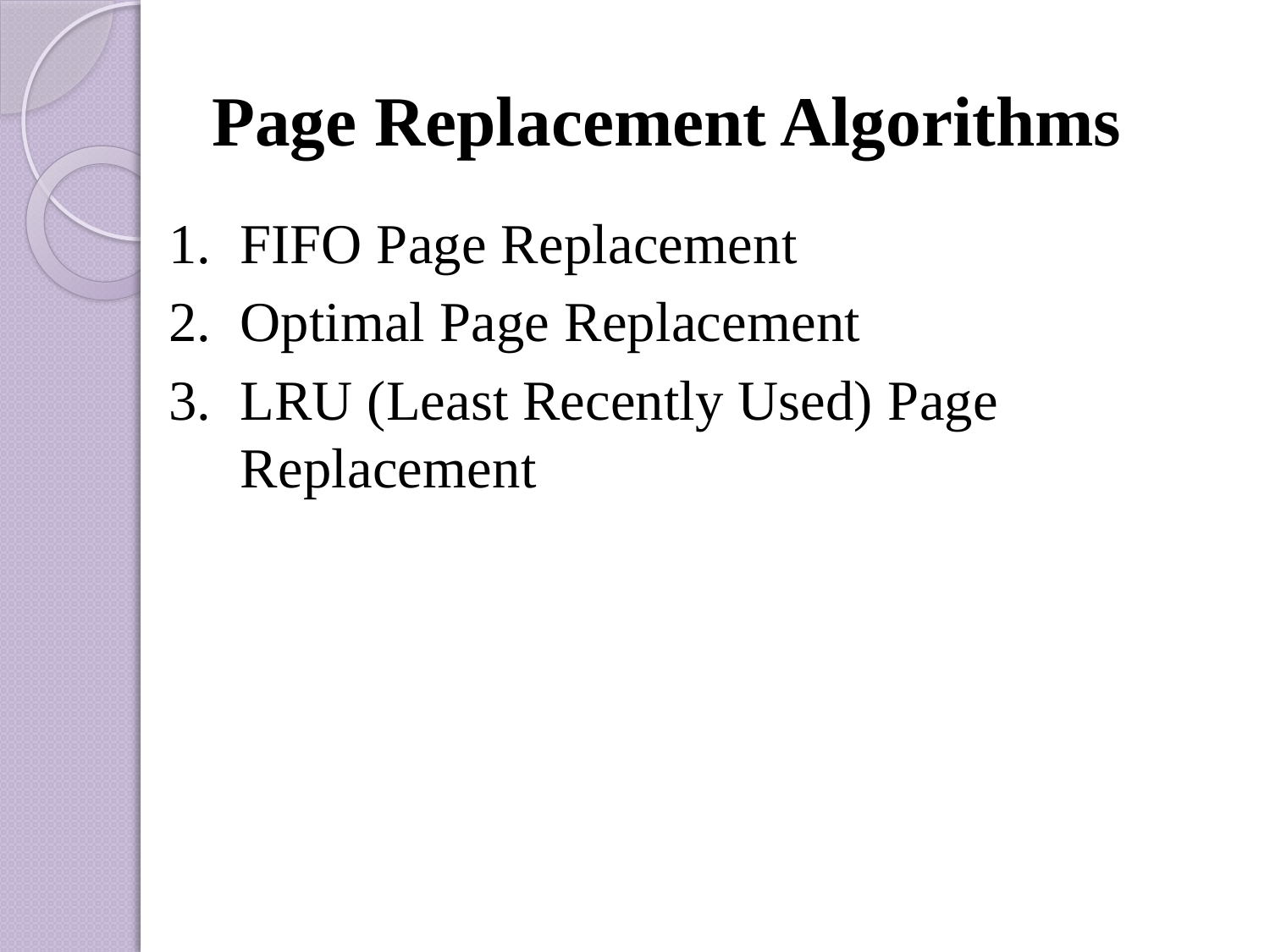

# Page Replacement Algorithms
FIFO Page Replacement
Optimal Page Replacement
LRU (Least Recently Used) Page Replacement